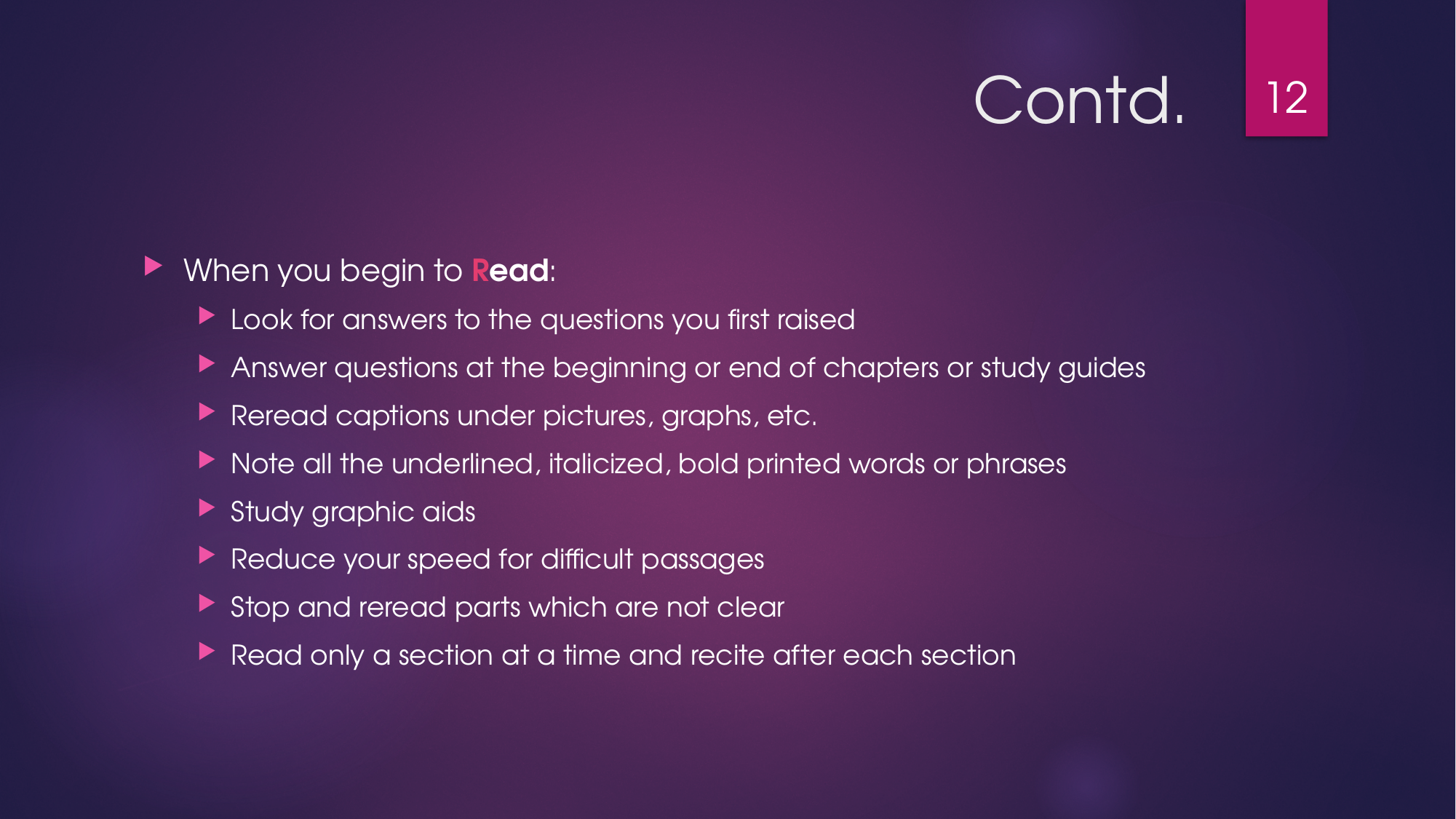

12
# Contd.
When you begin to Read:
Look for answers to the questions you first raised
Answer questions at the beginning or end of chapters or study guides
Reread captions under pictures, graphs, etc.
Note all the underlined, italicized, bold printed words or phrases
Study graphic aids
Reduce your speed for difficult passages
Stop and reread parts which are not clear
Read only a section at a time and recite after each section